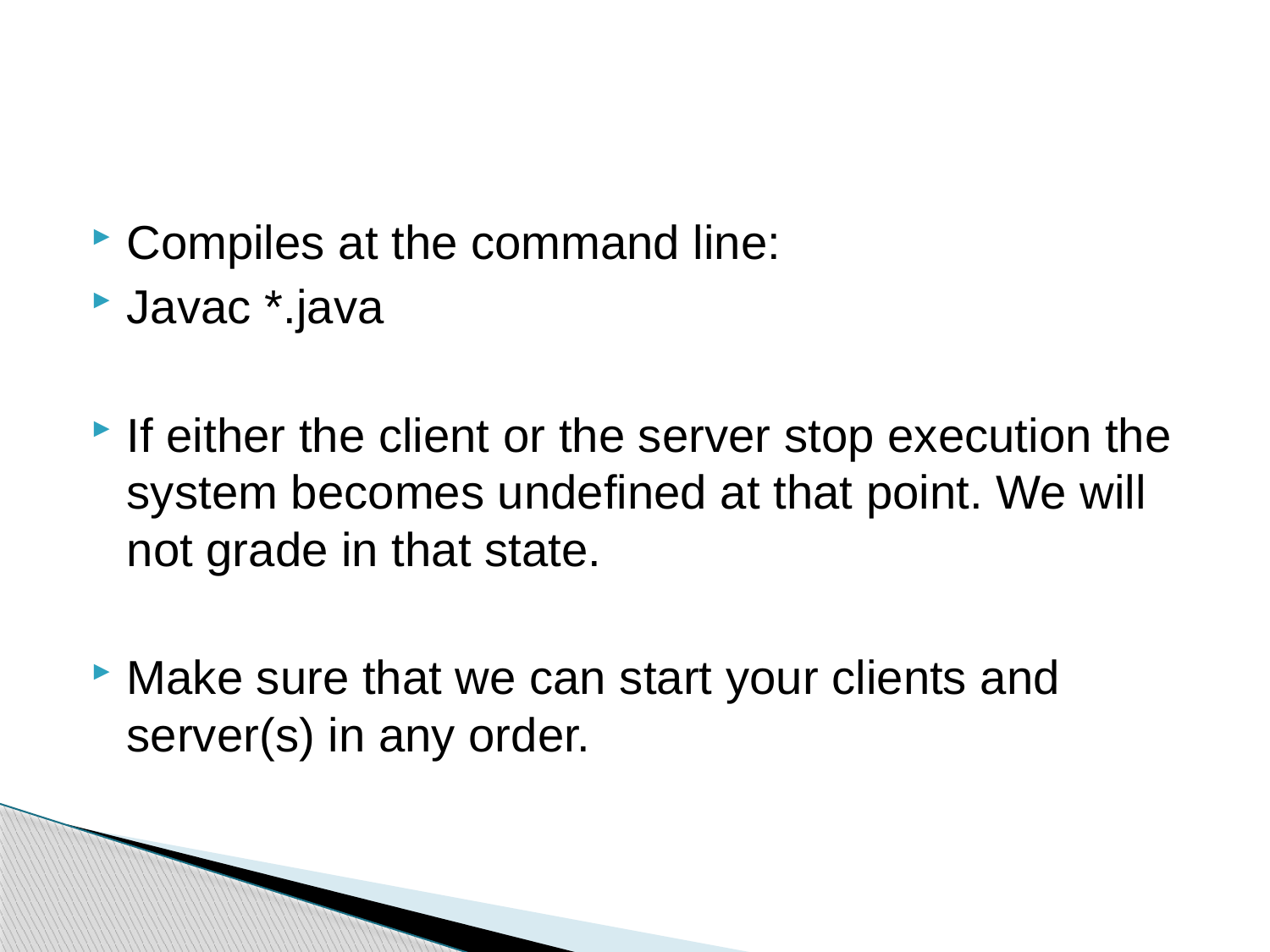

#
Compiles at the command line:
Javac *.java

If either the client or the server stop execution the system becomes undefined at that point. We will not grade in that state.

Make sure that we can start your clients and server(s) in any order.